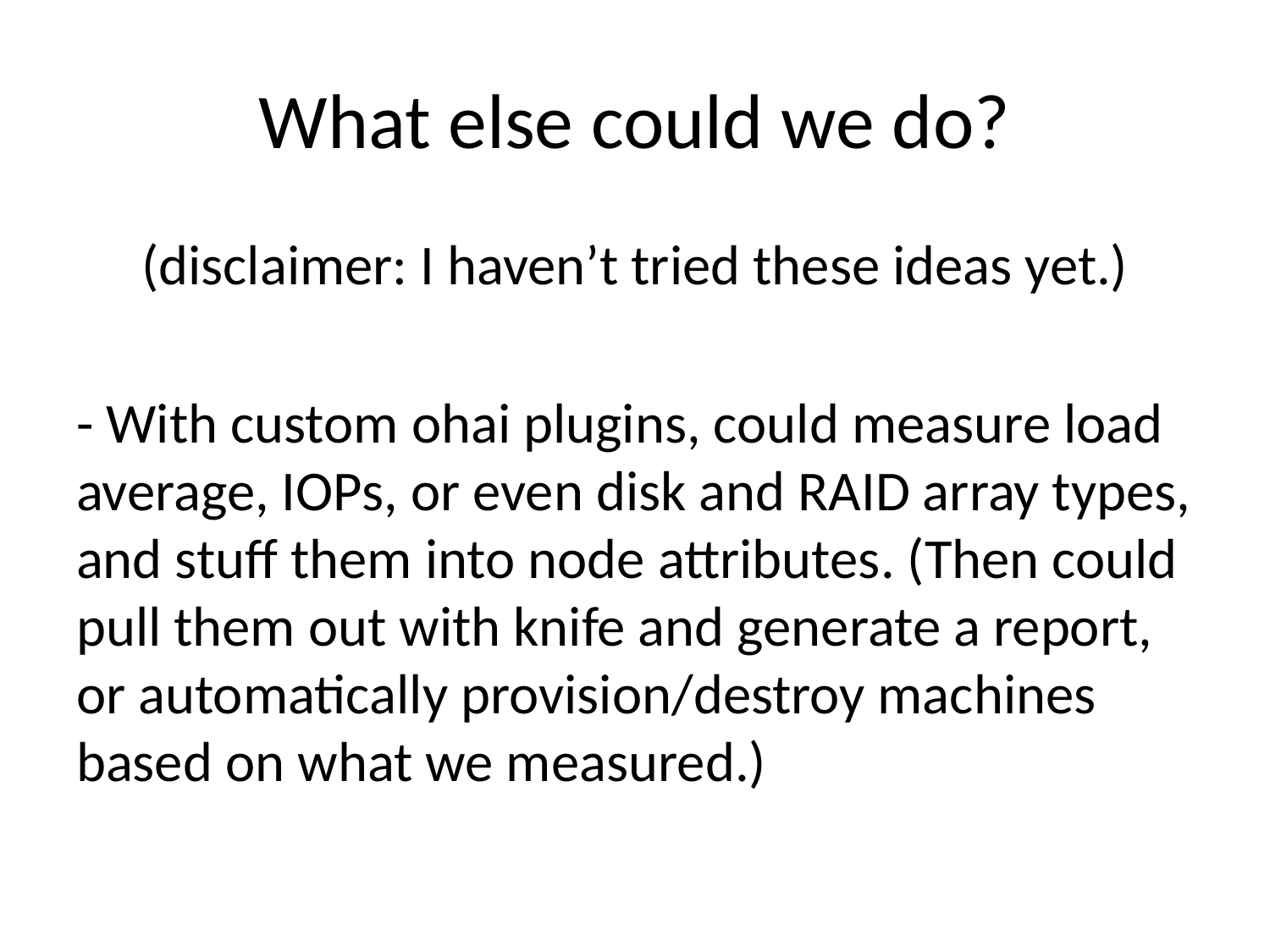

# What else could we do?
(disclaimer: I haven’t tried these ideas yet.)

- With custom ohai plugins, could measure load average, IOPs, or even disk and RAID array types, and stuff them into node attributes. (Then could pull them out with knife and generate a report, or automatically provision/destroy machines based on what we measured.)